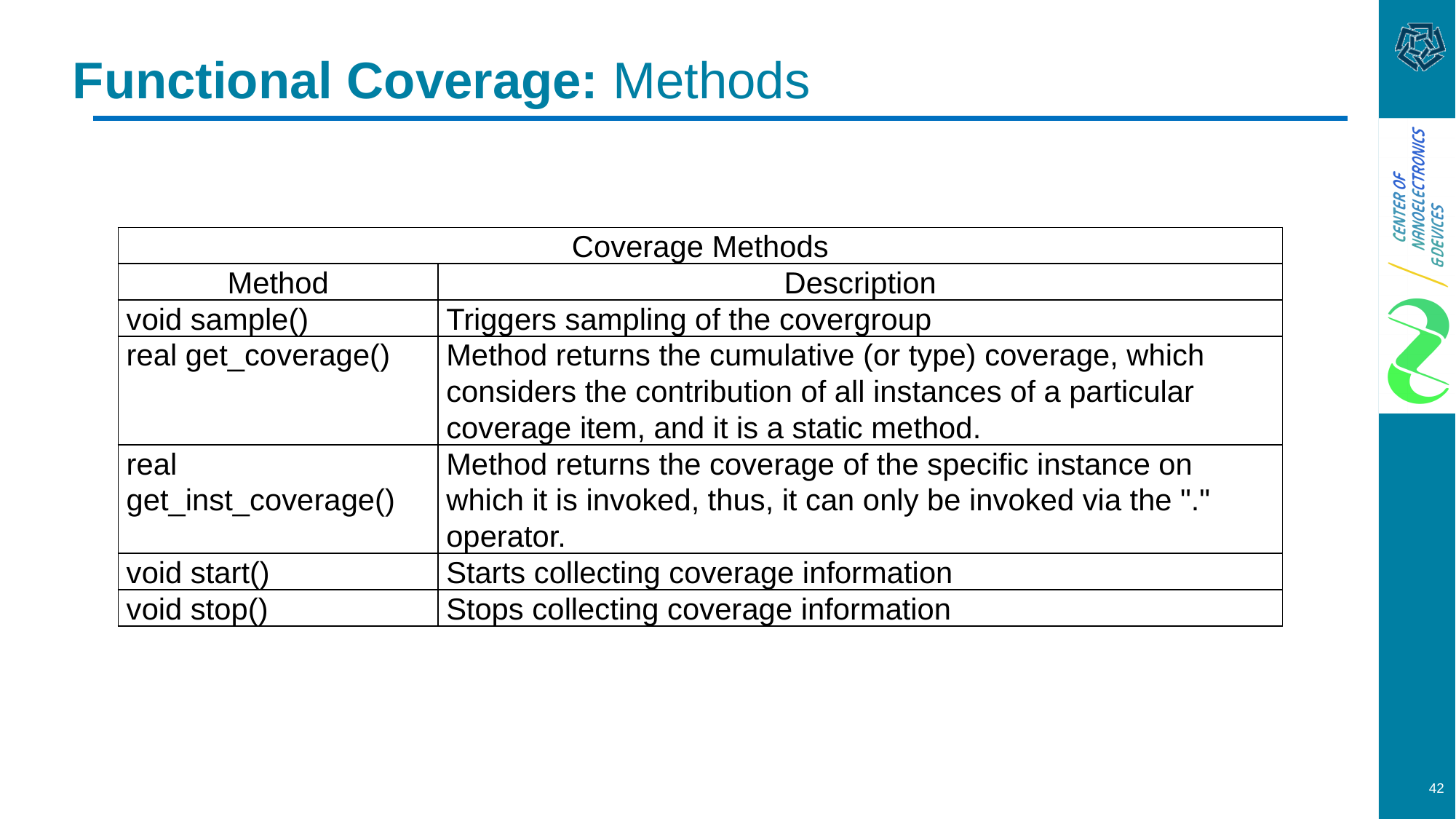

# Functional Coverage: Methods
| Coverage Methods |  |
| --- | --- |
| Method | Description |
| void sample() | Triggers sampling of the covergroup |
| real get\_coverage() | Method returns the cumulative (or type) coverage, which considers the contribution of all instances of a particular coverage item, and it is a static method. |
| real get\_inst\_coverage() | Method returns the coverage of the specific instance on which it is invoked, thus, it can only be invoked via the "." operator. |
| void start() | Starts collecting coverage information |
| void stop() | Stops collecting coverage information |
42